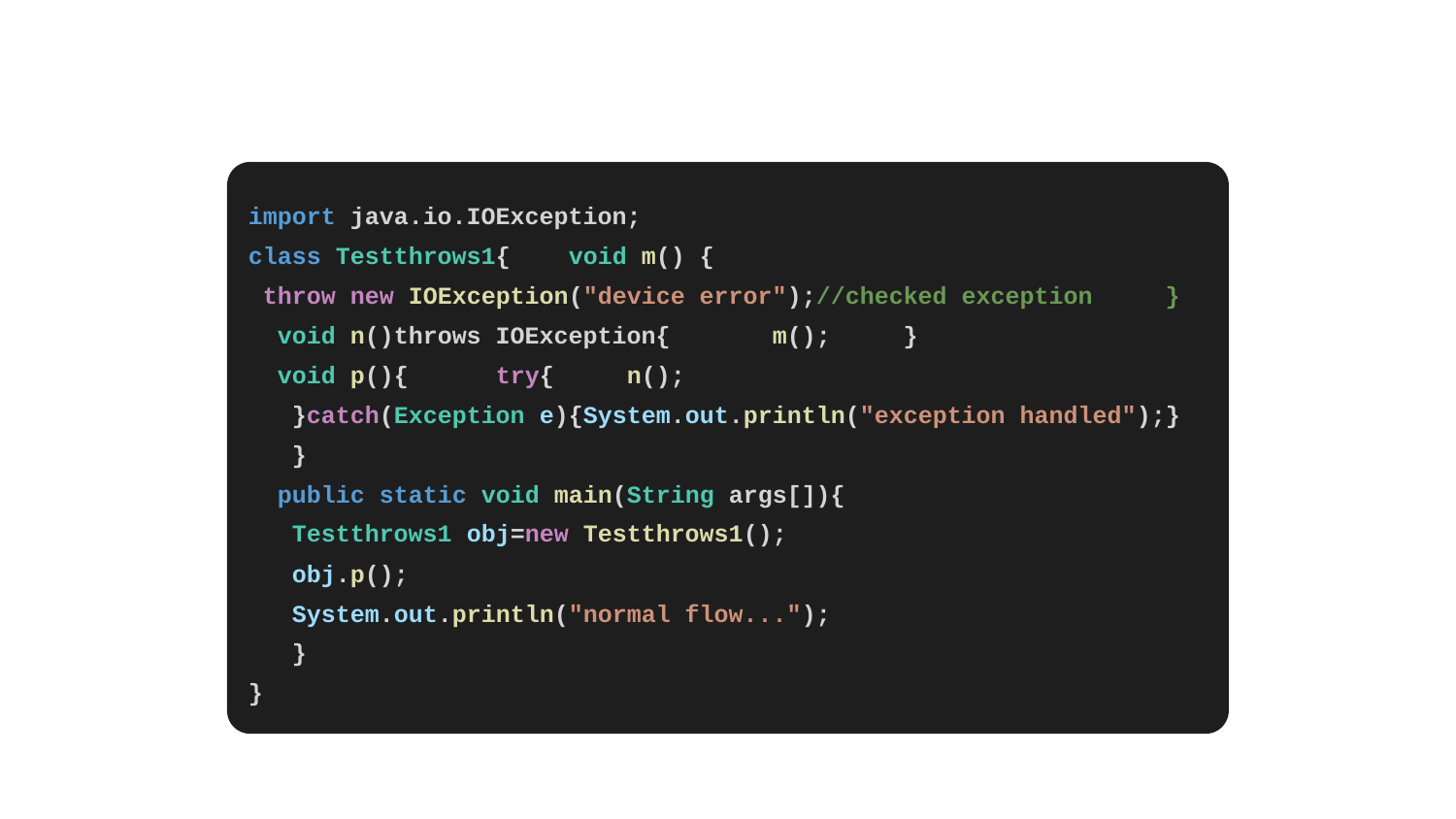

#
import java.io.IOException;
class Testthrows1{    void m() {
 throw new IOException("device error");//checked exception     }
  void n()throws IOException{       m();     }
  void p(){      try{     n();
   }catch(Exception e){System.out.println("exception handled");}     }
  public static void main(String args[]){
   Testthrows1 obj=new Testthrows1();
   obj.p();
   System.out.println("normal flow...");
   }
}